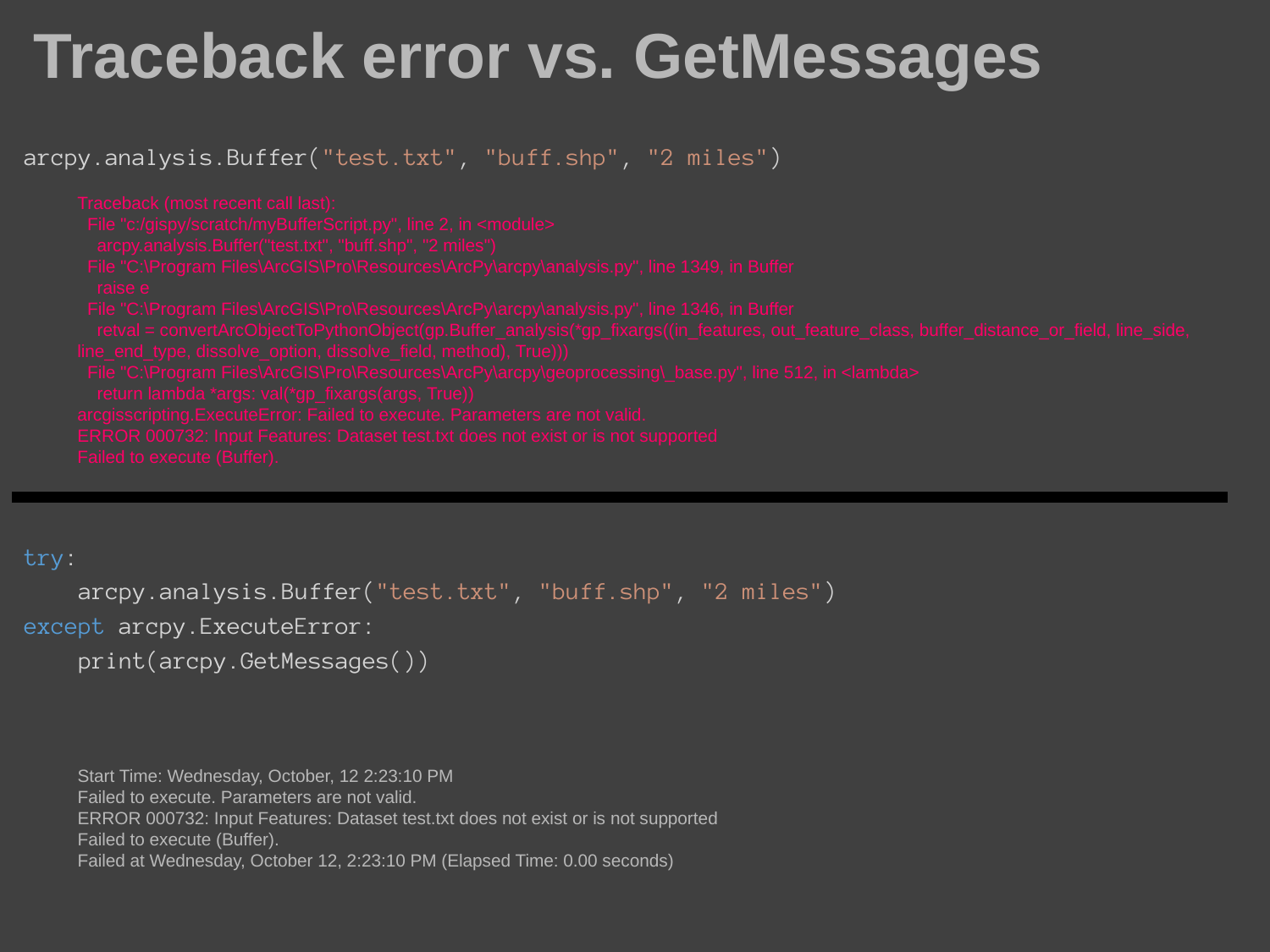

# Traceback error vs. GetMessages

arcpy.analysis.Buffer("test.txt", "buff.shp", "2 miles")

try:
    arcpy.analysis.Buffer("test.txt", "buff.shp", "2 miles")
except arcpy.ExecuteError:
    print(arcpy.GetMessages())
Traceback (most recent call last):
  File "c:/gispy/scratch/myBufferScript.py", line 2, in <module>
    arcpy.analysis.Buffer("test.txt", "buff.shp", "2 miles")
  File "C:\Program Files\ArcGIS\Pro\Resources\ArcPy\arcpy\analysis.py", line 1349, in Buffer
    raise e
  File "C:\Program Files\ArcGIS\Pro\Resources\ArcPy\arcpy\analysis.py", line 1346, in Buffer
    retval = convertArcObjectToPythonObject(gp.Buffer_analysis(*gp_fixargs((in_features, out_feature_class, buffer_distance_or_field, line_side, line_end_type, dissolve_option, dissolve_field, method), True)))
  File "C:\Program Files\ArcGIS\Pro\Resources\ArcPy\arcpy\geoprocessing\_base.py", line 512, in <lambda>
    return lambda *args: val(*gp_fixargs(args, True))
arcgisscripting.ExecuteError: Failed to execute. Parameters are not valid.
ERROR 000732: Input Features: Dataset test.txt does not exist or is not supported
Failed to execute (Buffer).
Start Time: Wednesday, October, 12 2:23:10 PM
Failed to execute. Parameters are not valid.
ERROR 000732: Input Features: Dataset test.txt does not exist or is not supported
Failed to execute (Buffer).
Failed at Wednesday, October 12, 2:23:10 PM (Elapsed Time: 0.00 seconds)